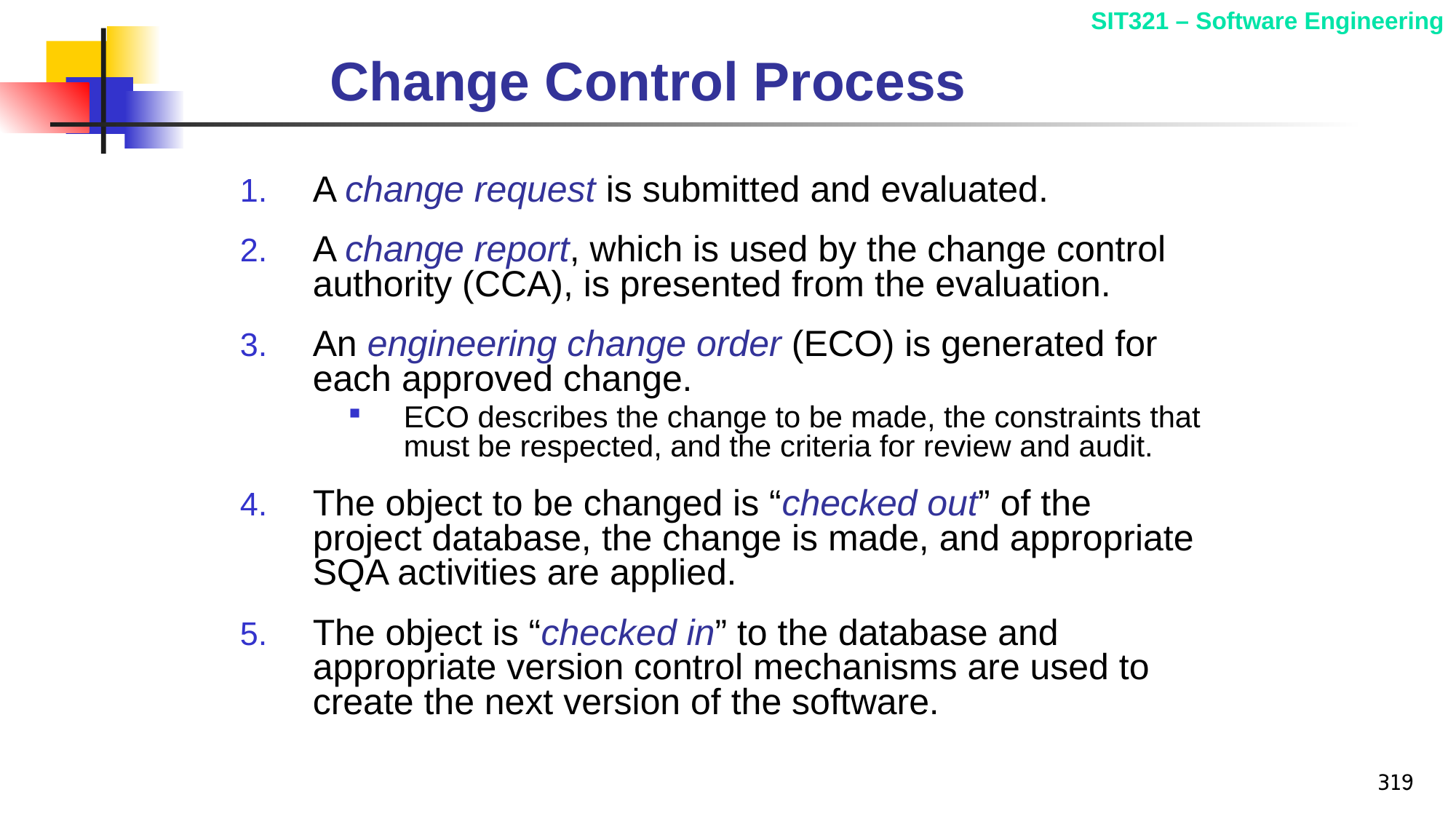

# Change Control Process
A change request is submitted and evaluated.

A change report, which is used by the change control authority (CCA), is presented from the evaluation.

An engineering change order (ECO) is generated for each approved change.
ECO describes the change to be made, the constraints that must be respected, and the criteria for review and audit.

The object to be changed is “checked out” of the project database, the change is made, and appropriate SQA activities are applied.

The object is “checked in” to the database and appropriate version control mechanisms are used to create the next version of the software.
319